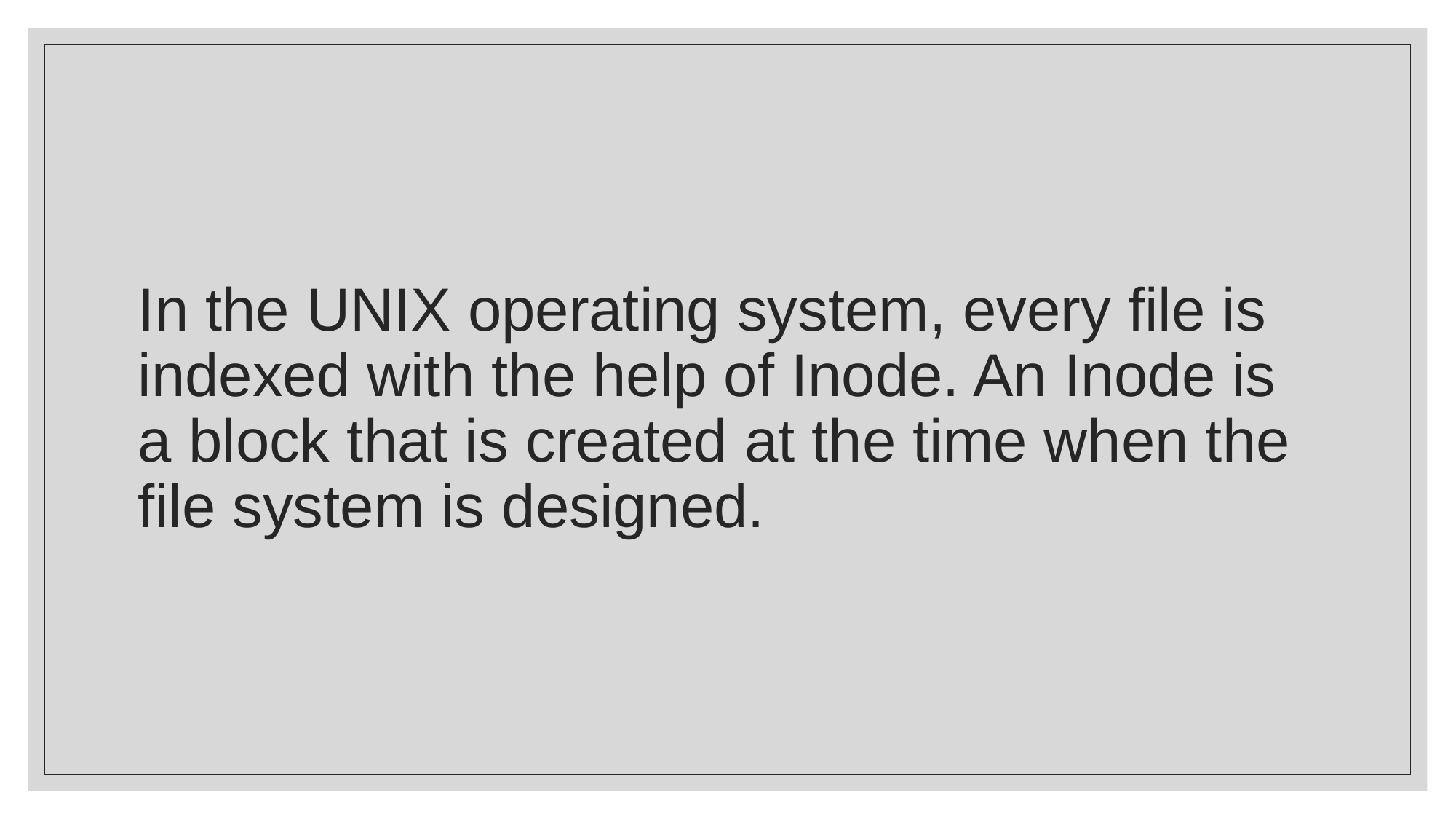

# In the UNIX operating system, every file is indexed with the help of Inode. An Inode is a block that is created at the time when the file system is designed.